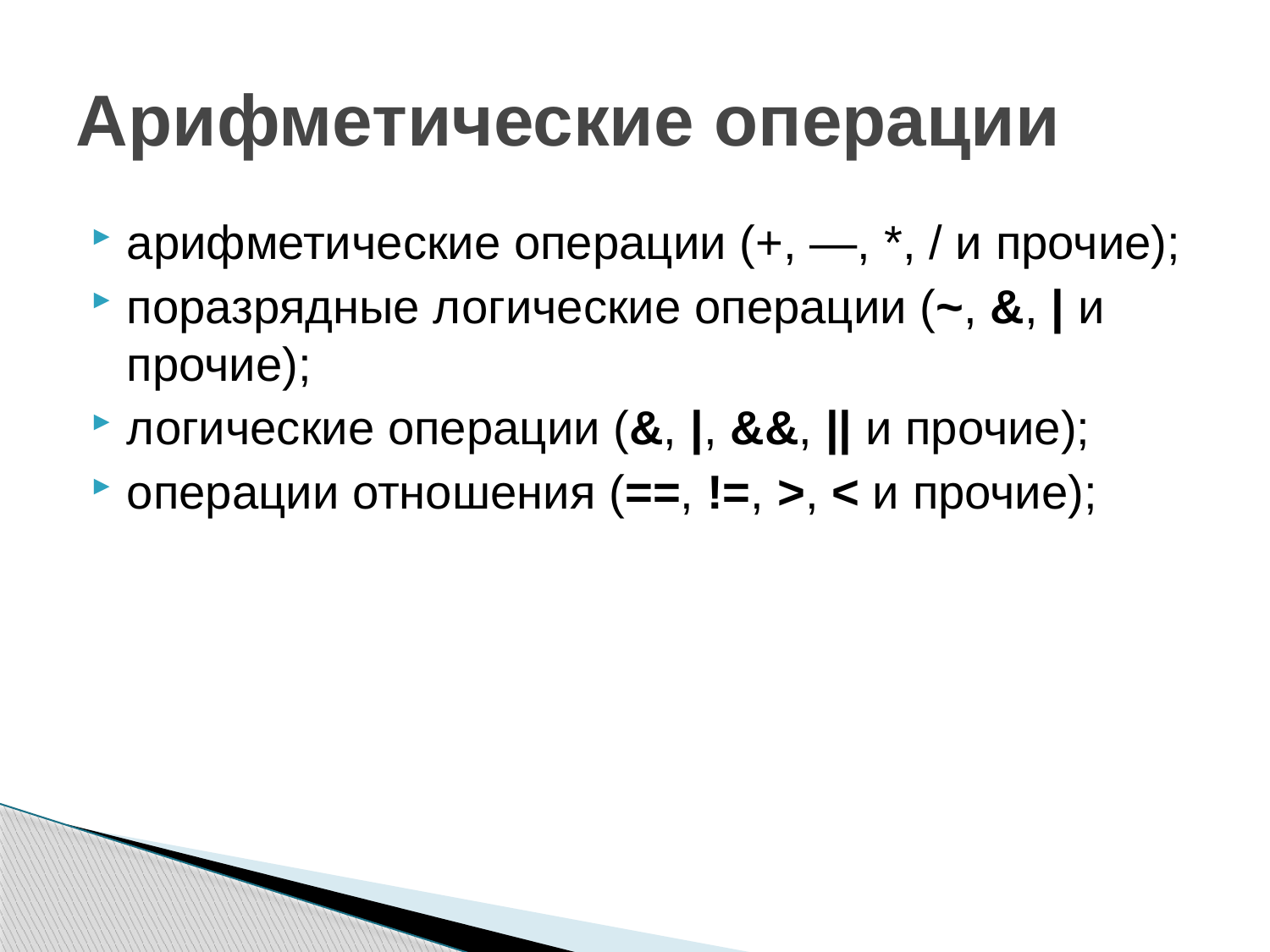

# Арифметические операции
арифметические операции (+, —, *, / и прочие);
поразрядные логические операции (~, &, | и прочие);
логические операции (&, |, &&, || и прочие);
операции отношения (==, !=, >, < и прочие);